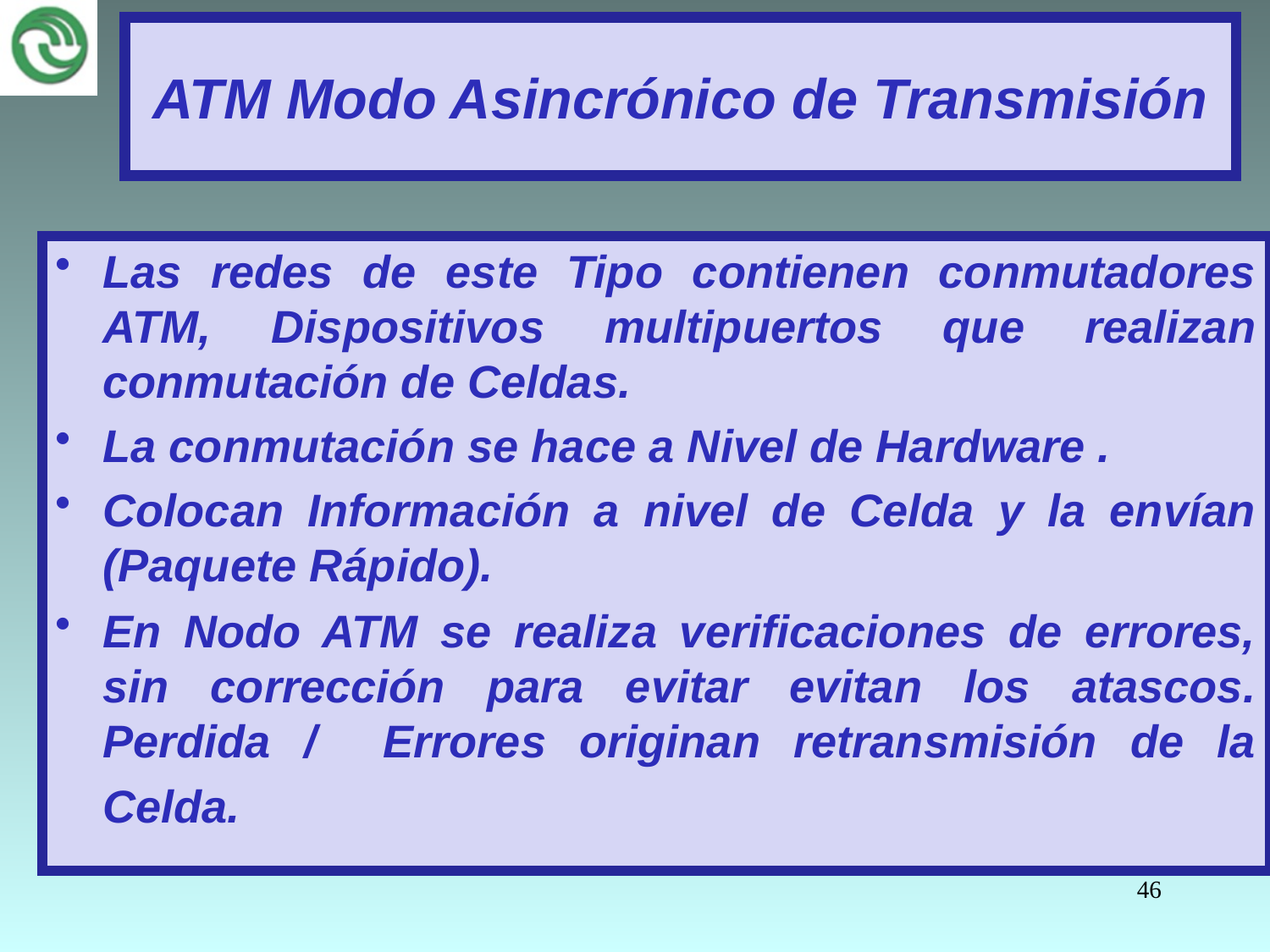

# ATM Modo Asincrónico de Transmisión
Las redes de este Tipo contienen conmutadores ATM, Dispositivos multipuertos que realizan conmutación de Celdas.
La conmutación se hace a Nivel de Hardware .
Colocan Información a nivel de Celda y la envían (Paquete Rápido).
En Nodo ATM se realiza verificaciones de errores, sin corrección para evitar evitan los atascos. Perdida /  Errores originan retransmisión de la Celda.
46